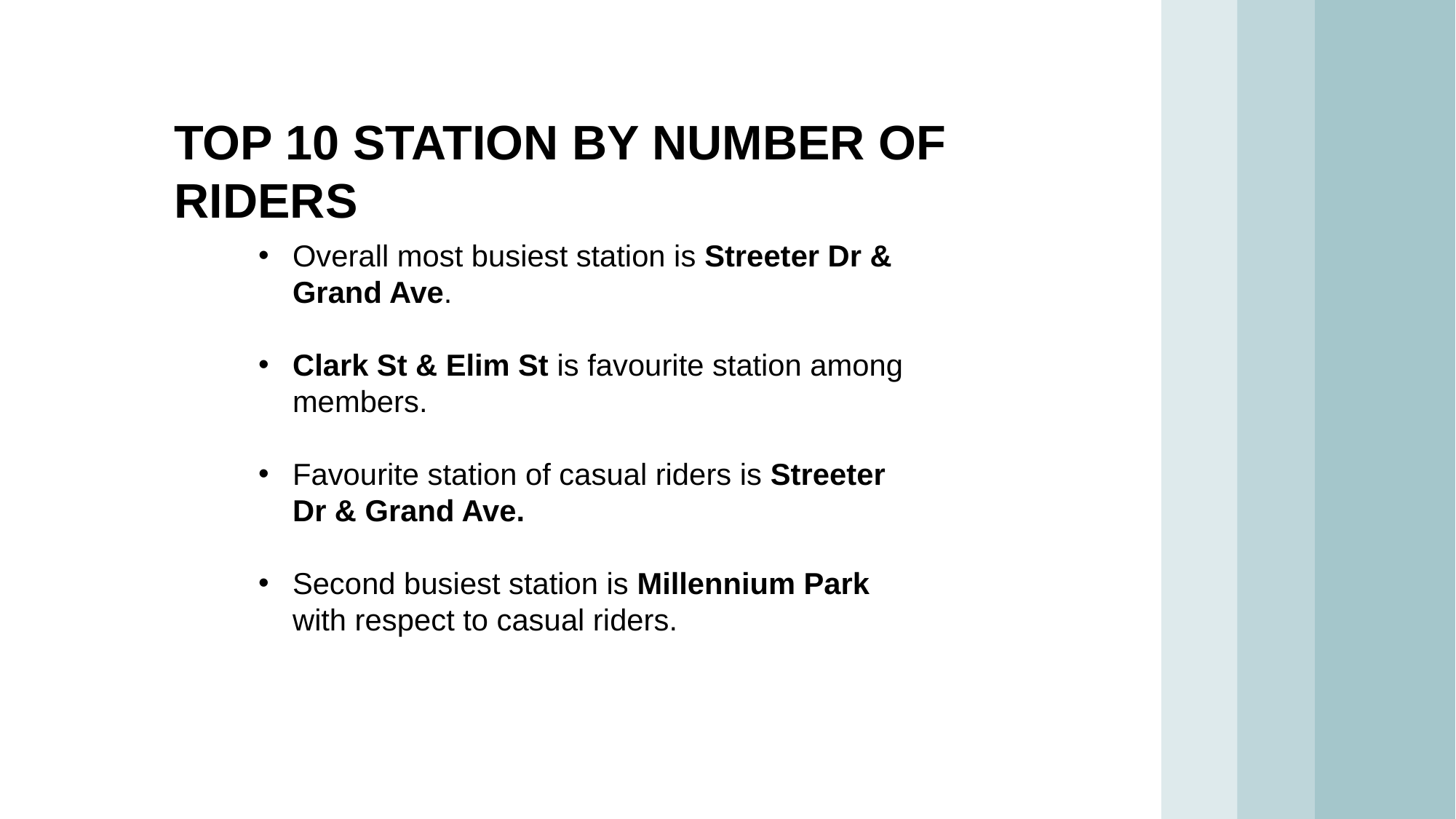

TOP 10 STATION BY NUMBER OF RIDERS
Overall most busiest station is Streeter Dr & Grand Ave.

Clark St & Elim St is favourite station among members.

Favourite station of casual riders is Streeter Dr & Grand Ave.

Second busiest station is Millennium Park with respect to casual riders.

19